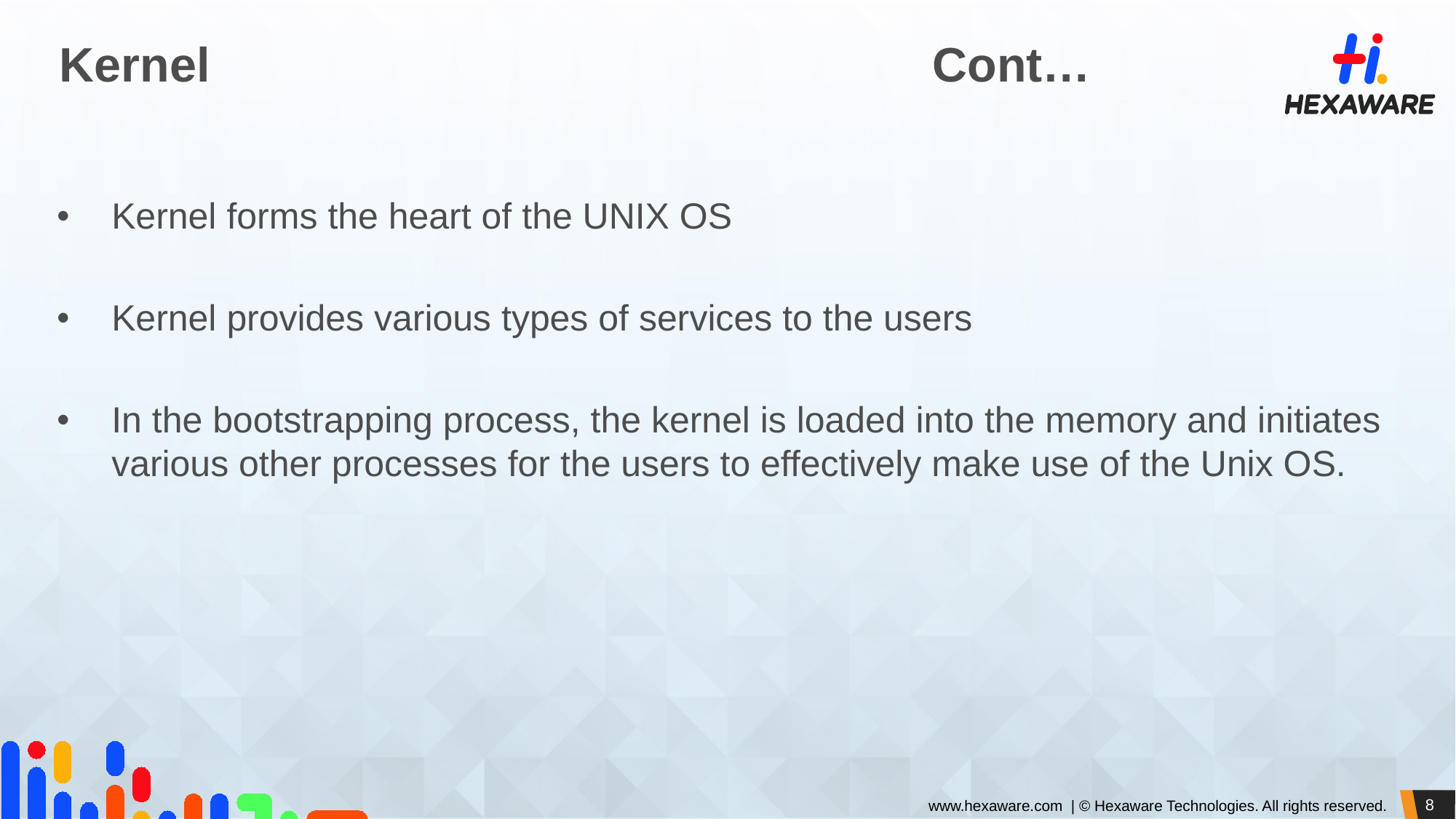

# Kernel							Cont…
Kernel forms the heart of the UNIX OS

Kernel provides various types of services to the users

In the bootstrapping process, the kernel is loaded into the memory and initiates various other processes for the users to effectively make use of the Unix OS.